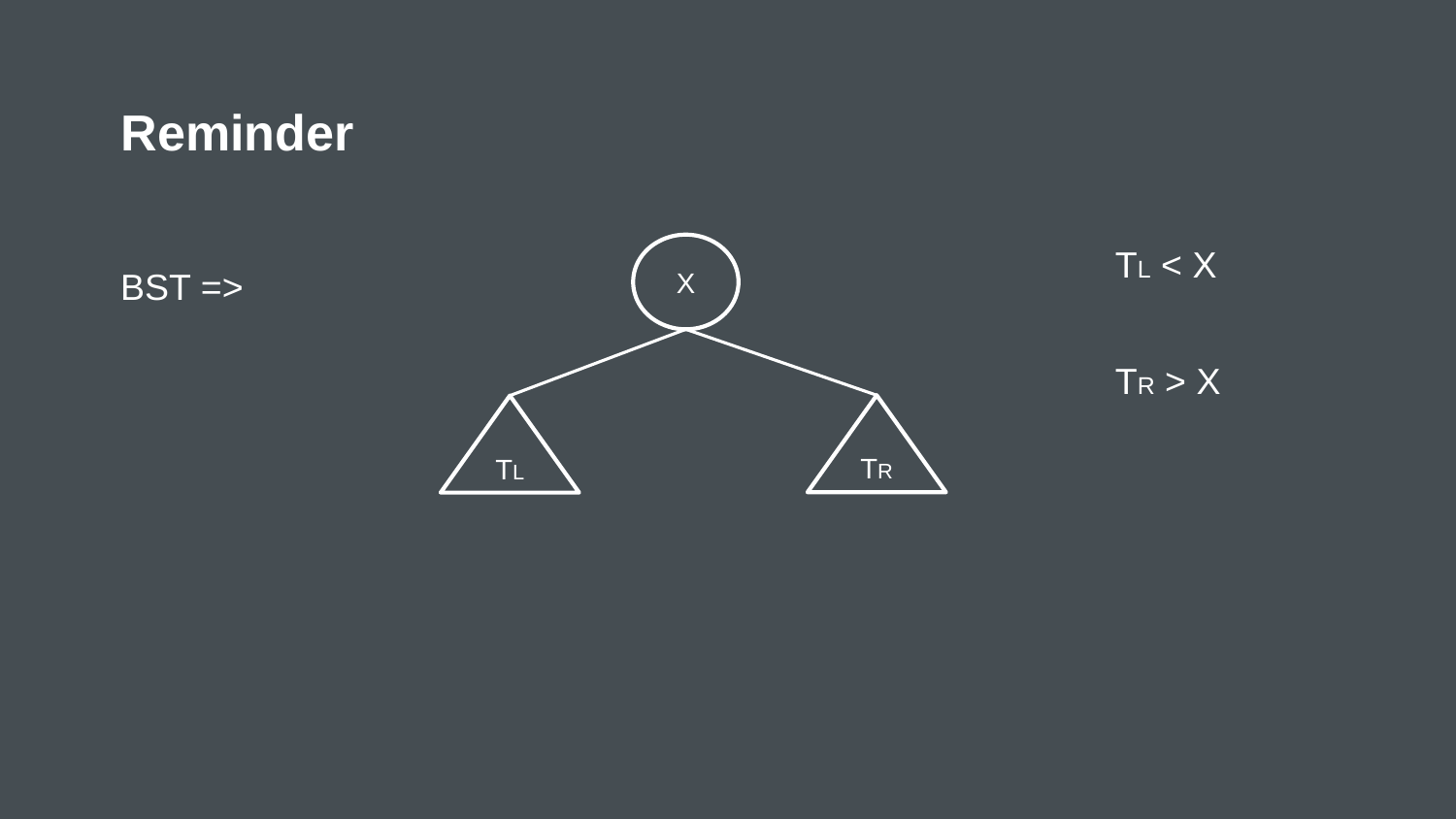

# Reminder
X
TL < X
BST =>
TR > X
TR
TL